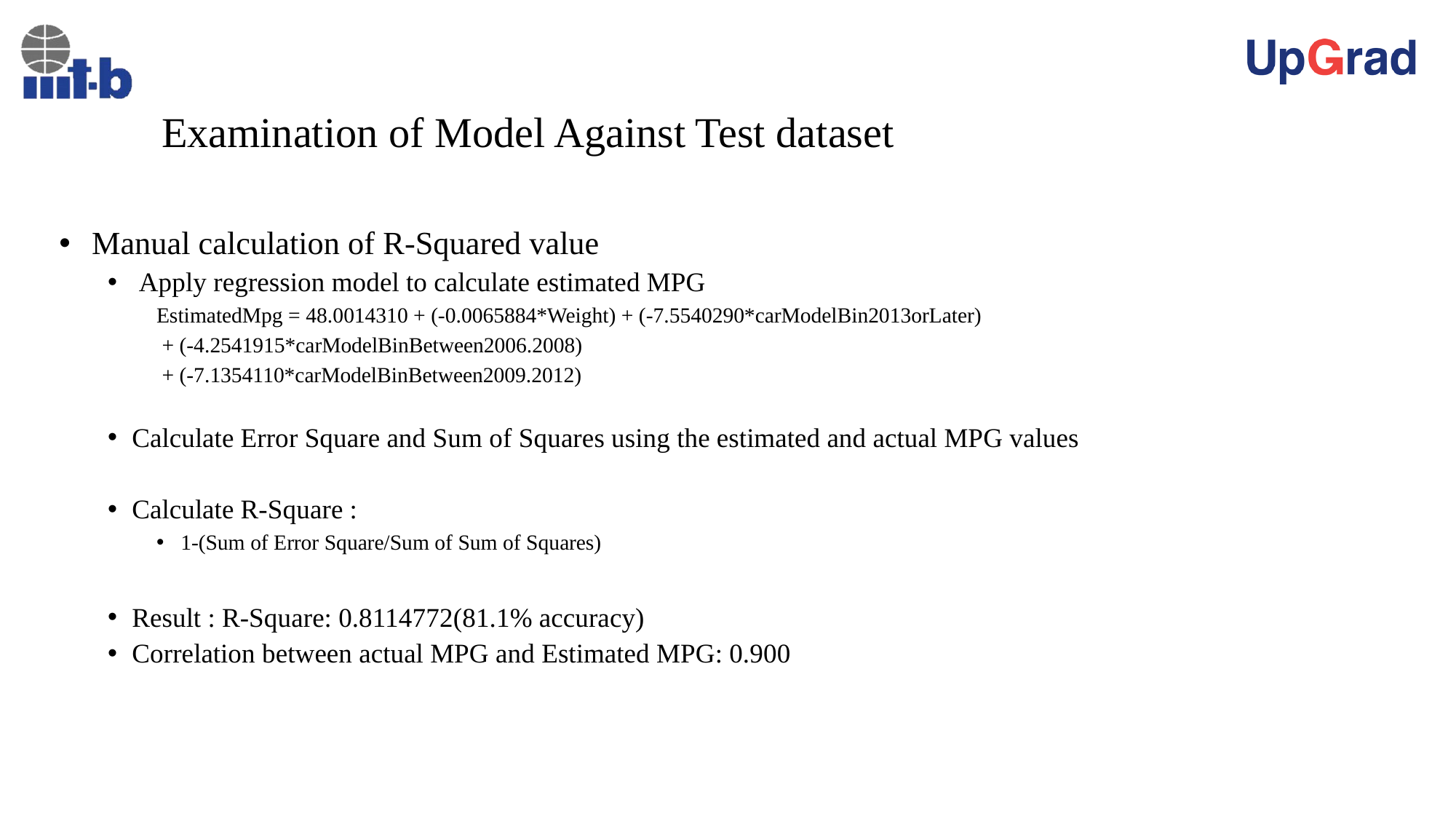

# Examination of Model Against Test dataset
 Manual calculation of R-Squared value
 Apply regression model to calculate estimated MPG
EstimatedMpg = 48.0014310 + (-0.0065884*Weight) + (-7.5540290*carModelBin2013orLater)
 + (-4.2541915*carModelBinBetween2006.2008)
 + (-7.1354110*carModelBinBetween2009.2012)

Calculate Error Square and Sum of Squares using the estimated and actual MPG values

Calculate R-Square :
1-(Sum of Error Square/Sum of Sum of Squares)

Result : R-Square: 0.8114772(81.1% accuracy)
Correlation between actual MPG and Estimated MPG: 0.900